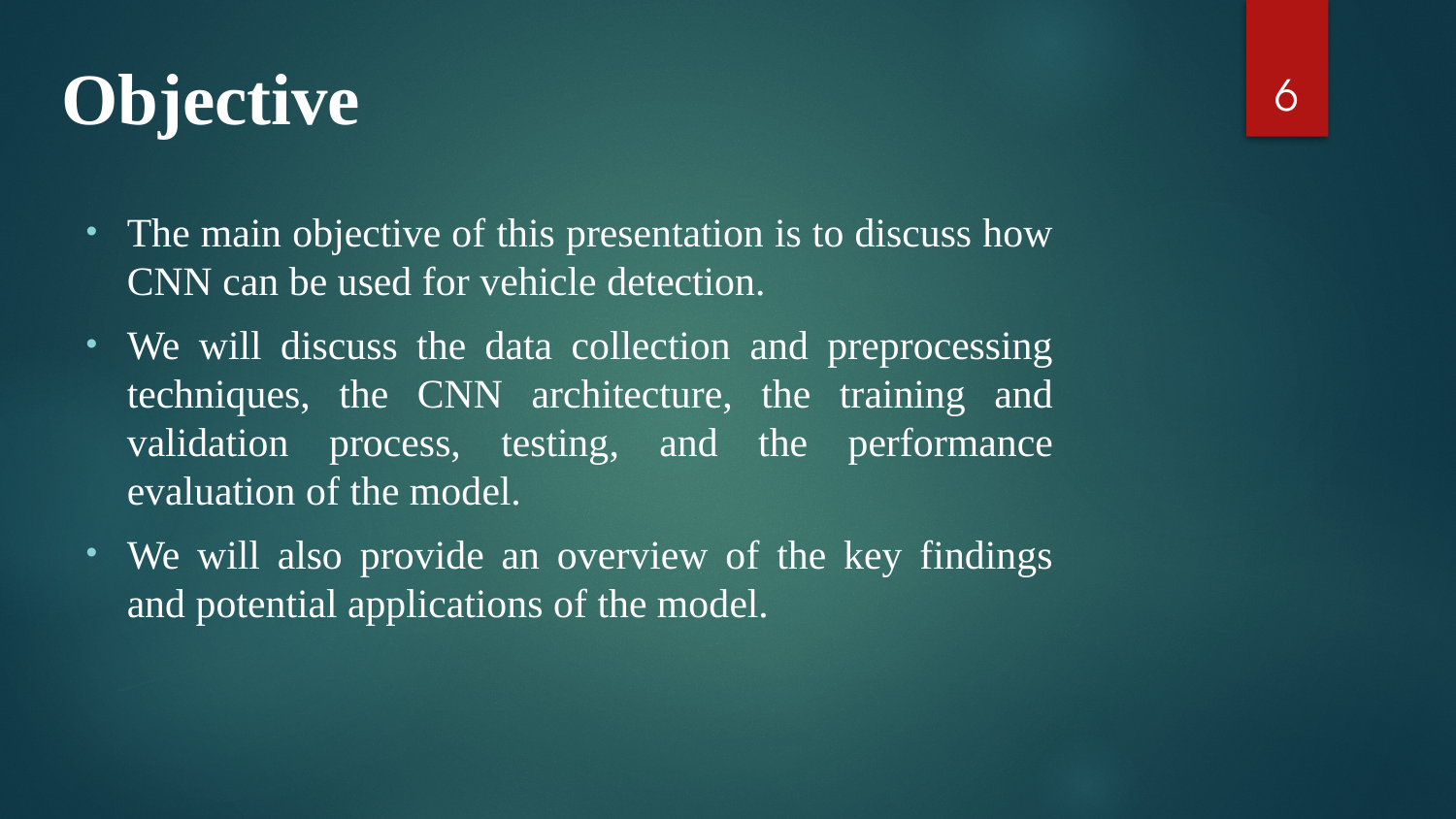

6
# Objective
The main objective of this presentation is to discuss how CNN can be used for vehicle detection.
We will discuss the data collection and preprocessing techniques, the CNN architecture, the training and validation process, testing, and the performance evaluation of the model.
We will also provide an overview of the key findings and potential applications of the model.